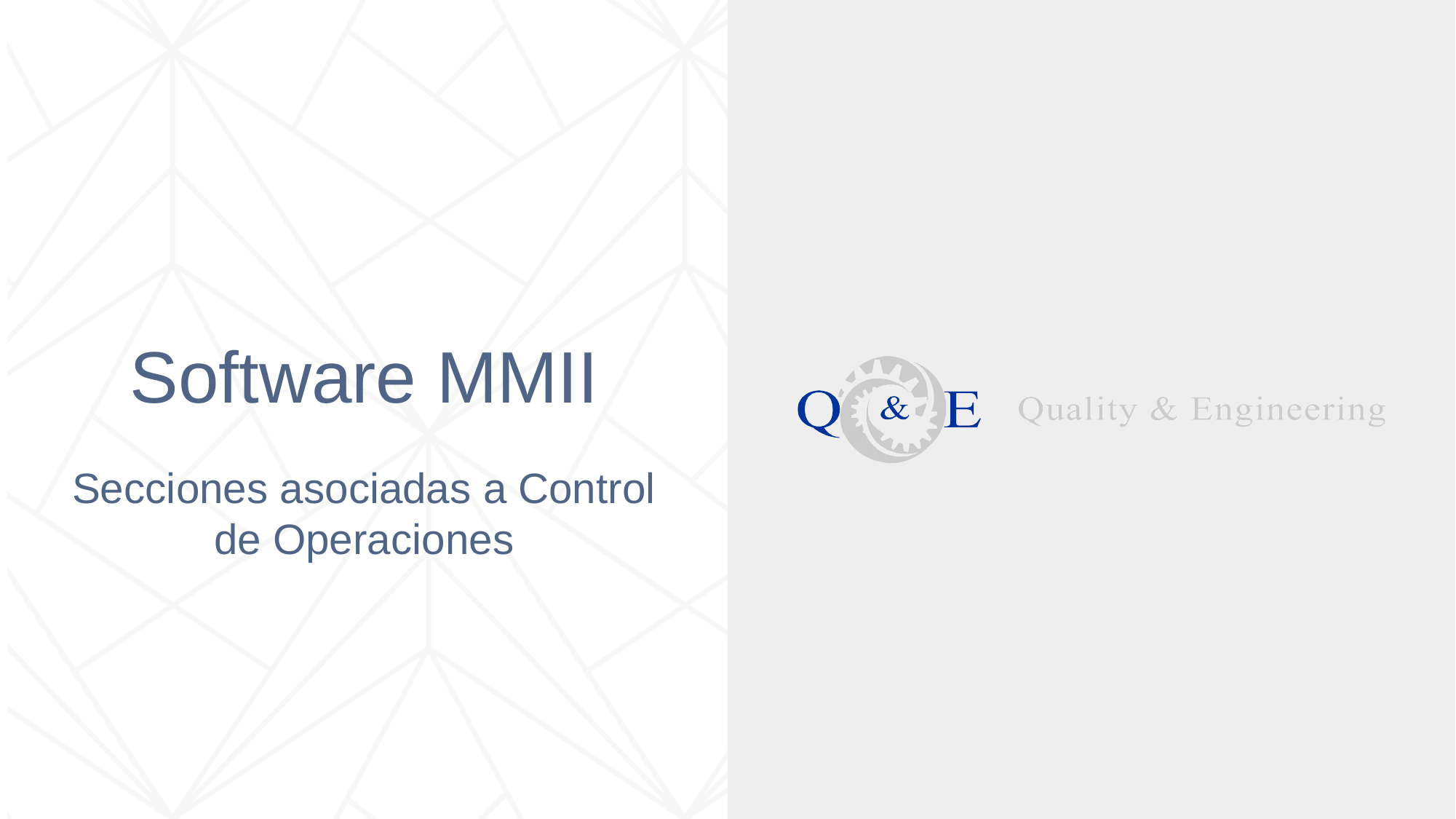

# Software MMII
Secciones asociadas a Control de Operaciones